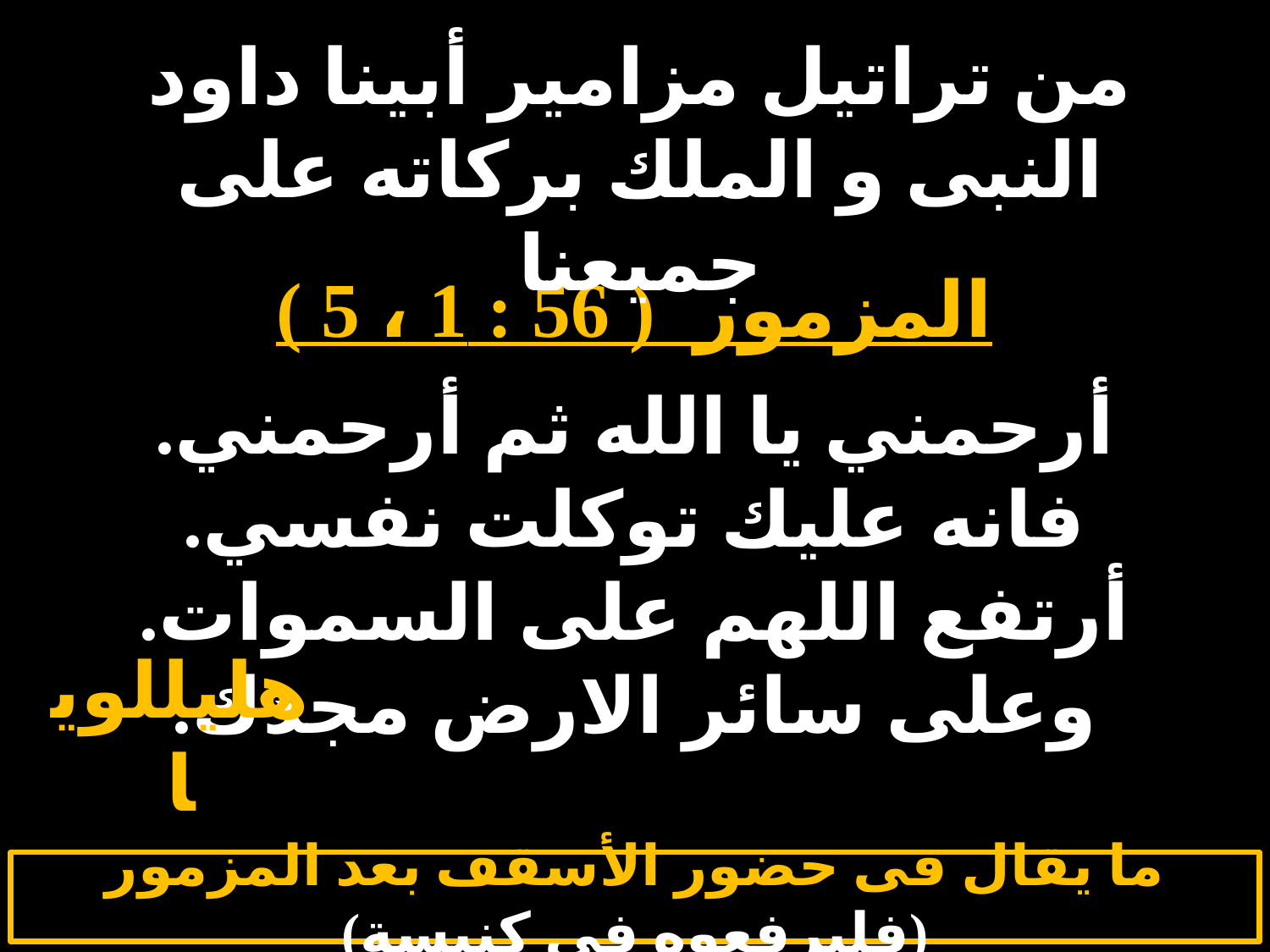

# الثلاثاء 3
من تراتيل مزامير أبينا داود النبى و الملك بركاته على جميعنا
المزمور  ( 56 : 1 ، 5 )
أرحمني يا الله ثم أرحمني. فانه عليك توكلت نفسي. أرتفع اللهم على السموات. وعلى سائر الارض مجدك.
هليللويا
ما يقال فى حضور الأسقف بعد المزمور (فليرفعوه فى كنيسة)